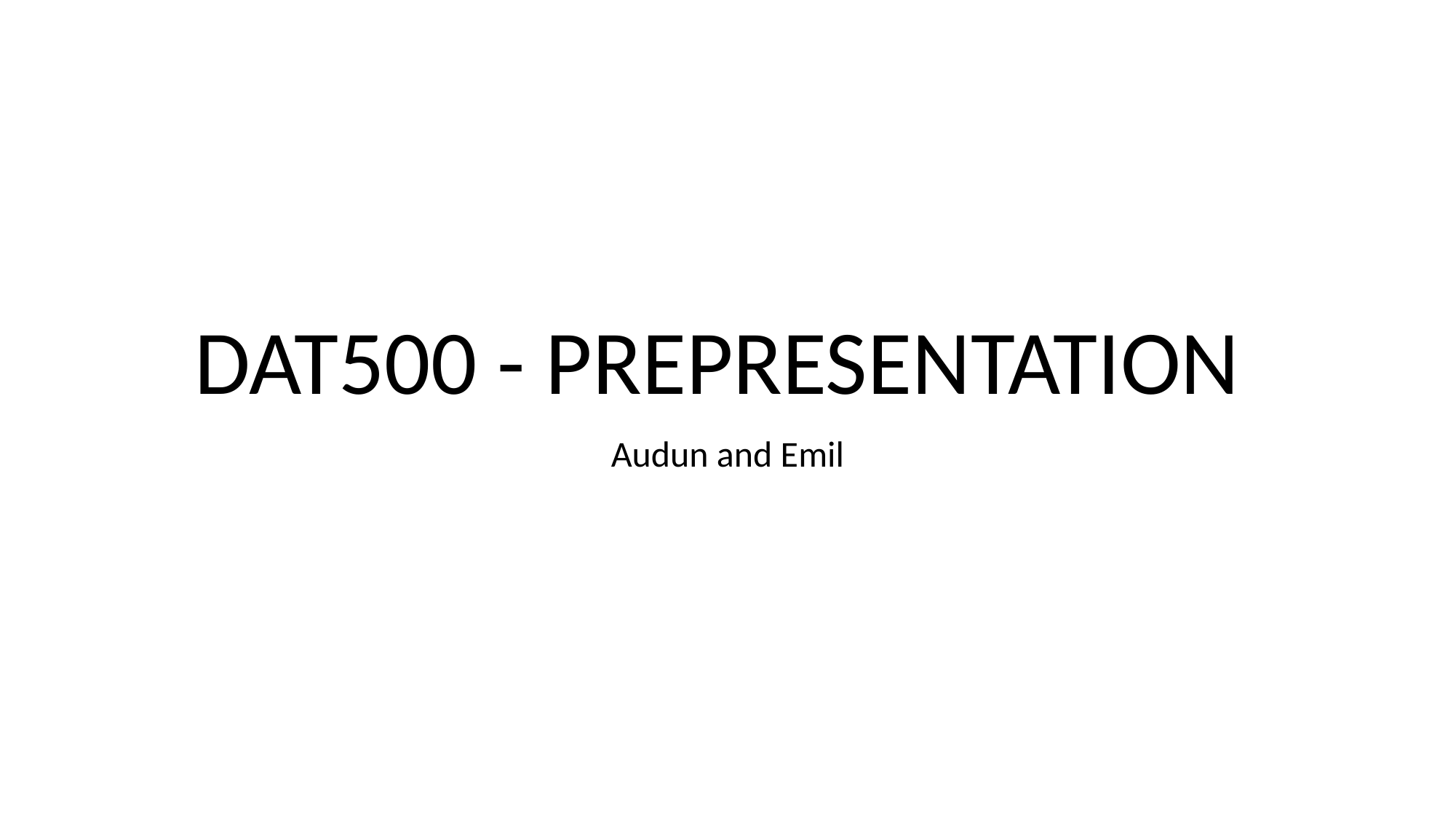

# DAT500 - PREPRESENTATION
Audun and Emil